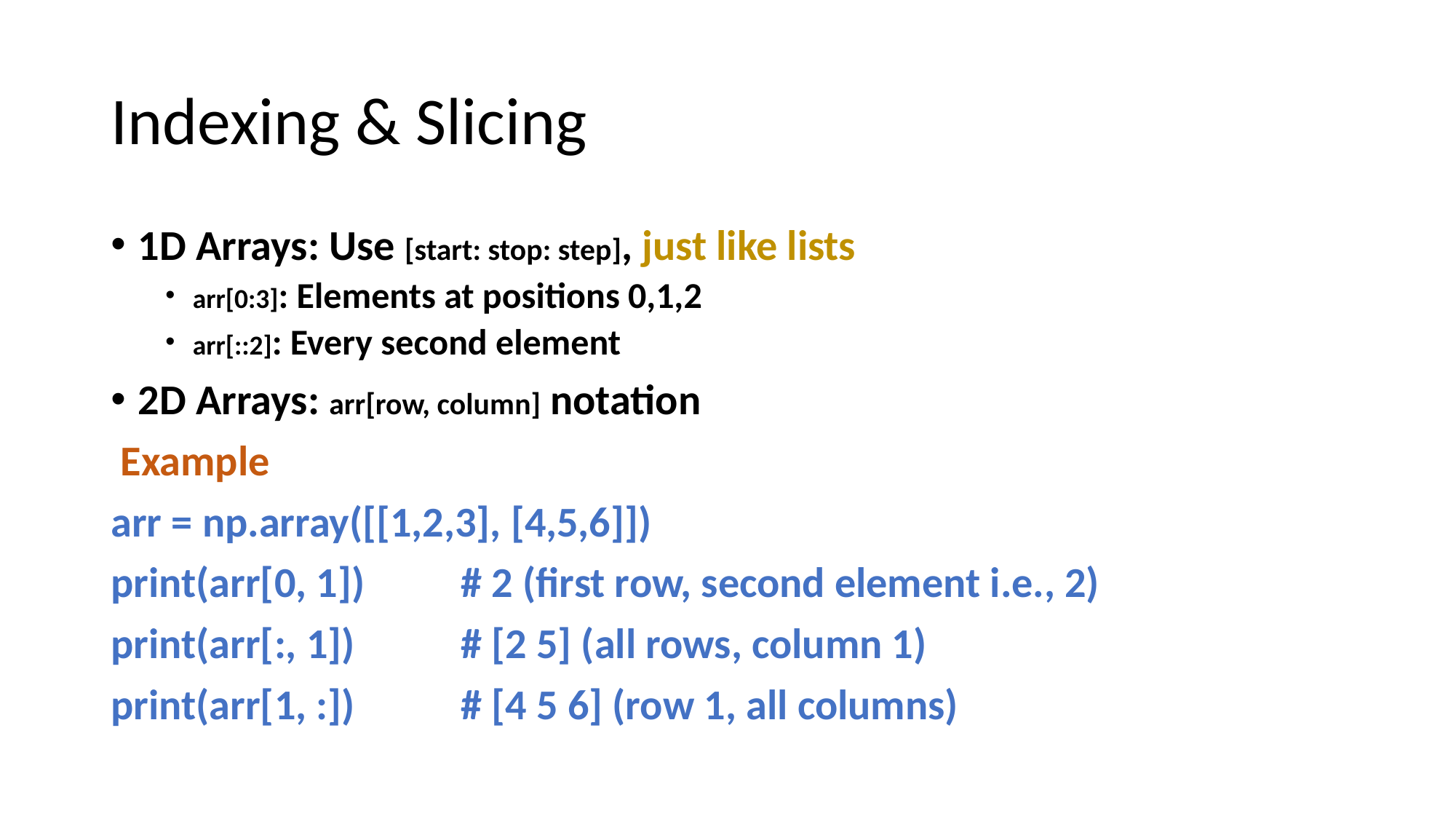

# Indexing & Slicing
1D Arrays: Use [start: stop: step], just like lists
arr[0:3]: Elements at positions 0,1,2
arr[::2]: Every second element
2D Arrays: arr[row, column] notation
 Example
arr = np.array([[1,2,3], [4,5,6]])
print(arr[0, 1])          # 2 (first row, second element i.e., 2)
print(arr[:, 1])           # [2 5] (all rows, column 1)
print(arr[1, :])           # [4 5 6] (row 1, all columns)